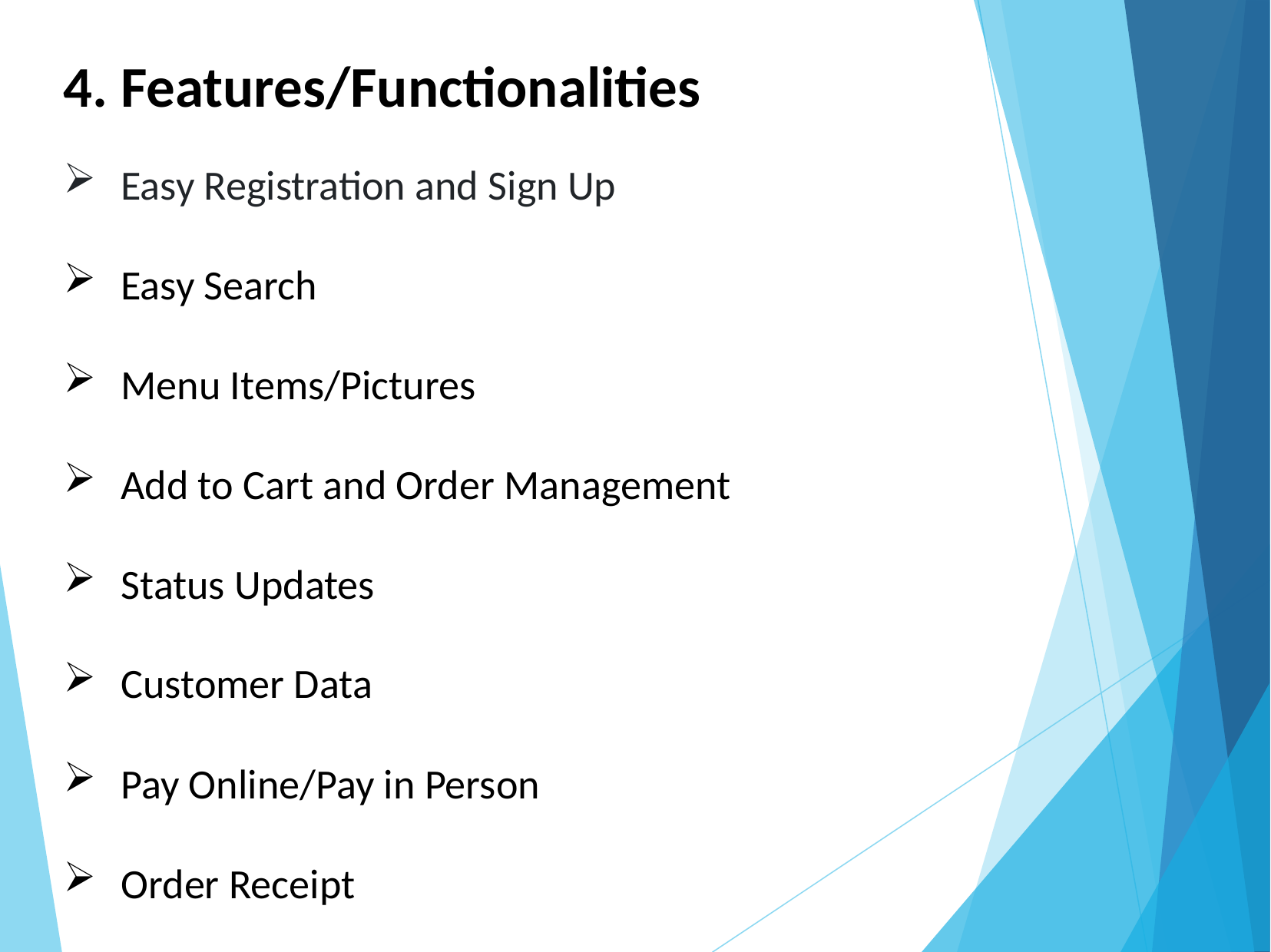

# 4. Features/Functionalities
Easy Registration and Sign Up

Easy Search

Menu Items/Pictures

Add to Cart and Order Management

Status Updates

Customer Data

Pay Online/Pay in Person

Order Receipt